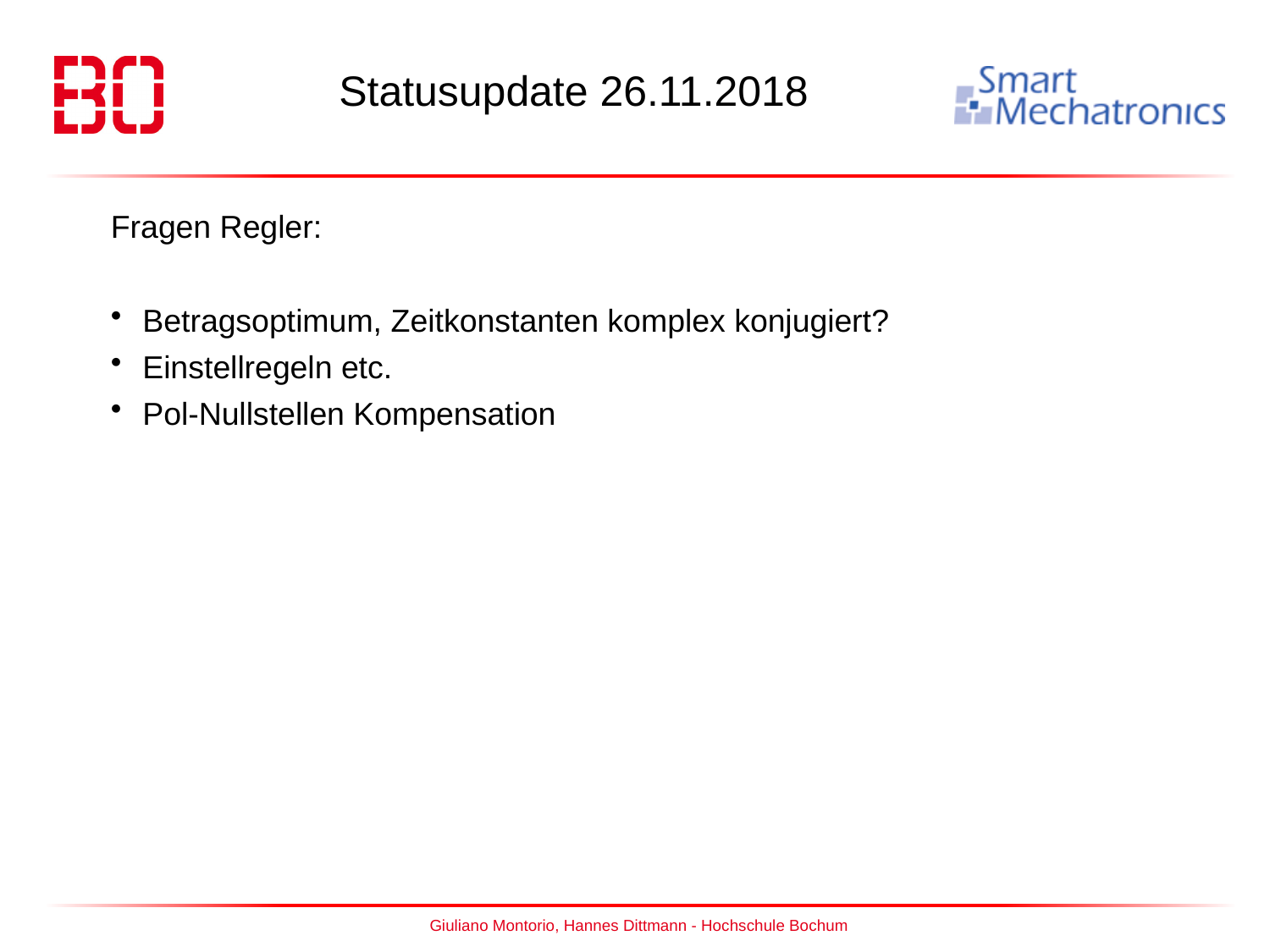

Statusupdate 26.11.2018
Fragen Regler:

Betragsoptimum, Zeitkonstanten komplex konjugiert?
Einstellregeln etc.
Pol-Nullstellen Kompensation